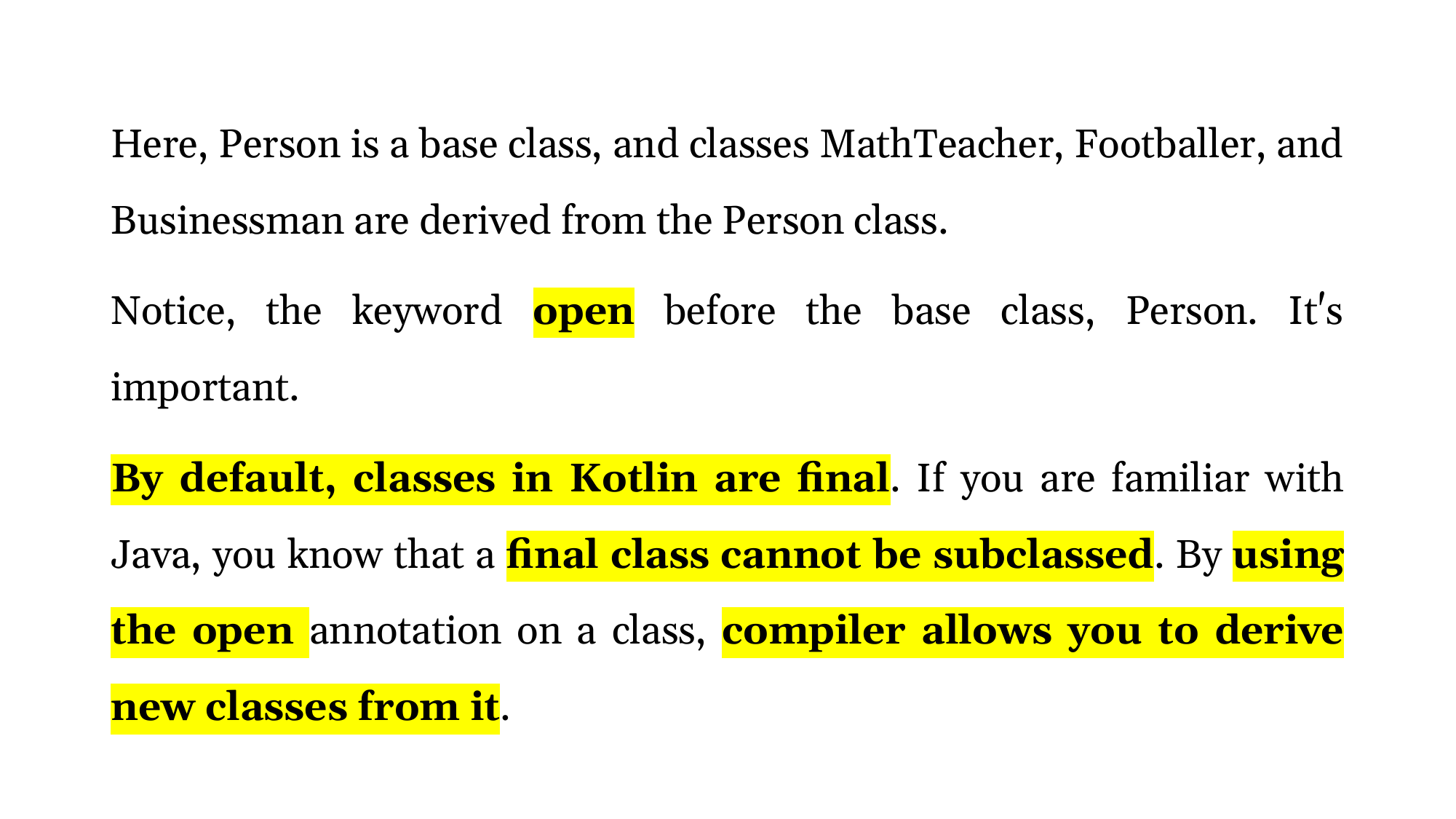

Here, Person is a base class, and classes MathTeacher, Footballer, and Businessman are derived from the Person class.
Notice, the keyword open before the base class, Person. It's important.
By default, classes in Kotlin are final. If you are familiar with Java, you know that a final class cannot be subclassed. By using the open annotation on a class, compiler allows you to derive new classes from it.